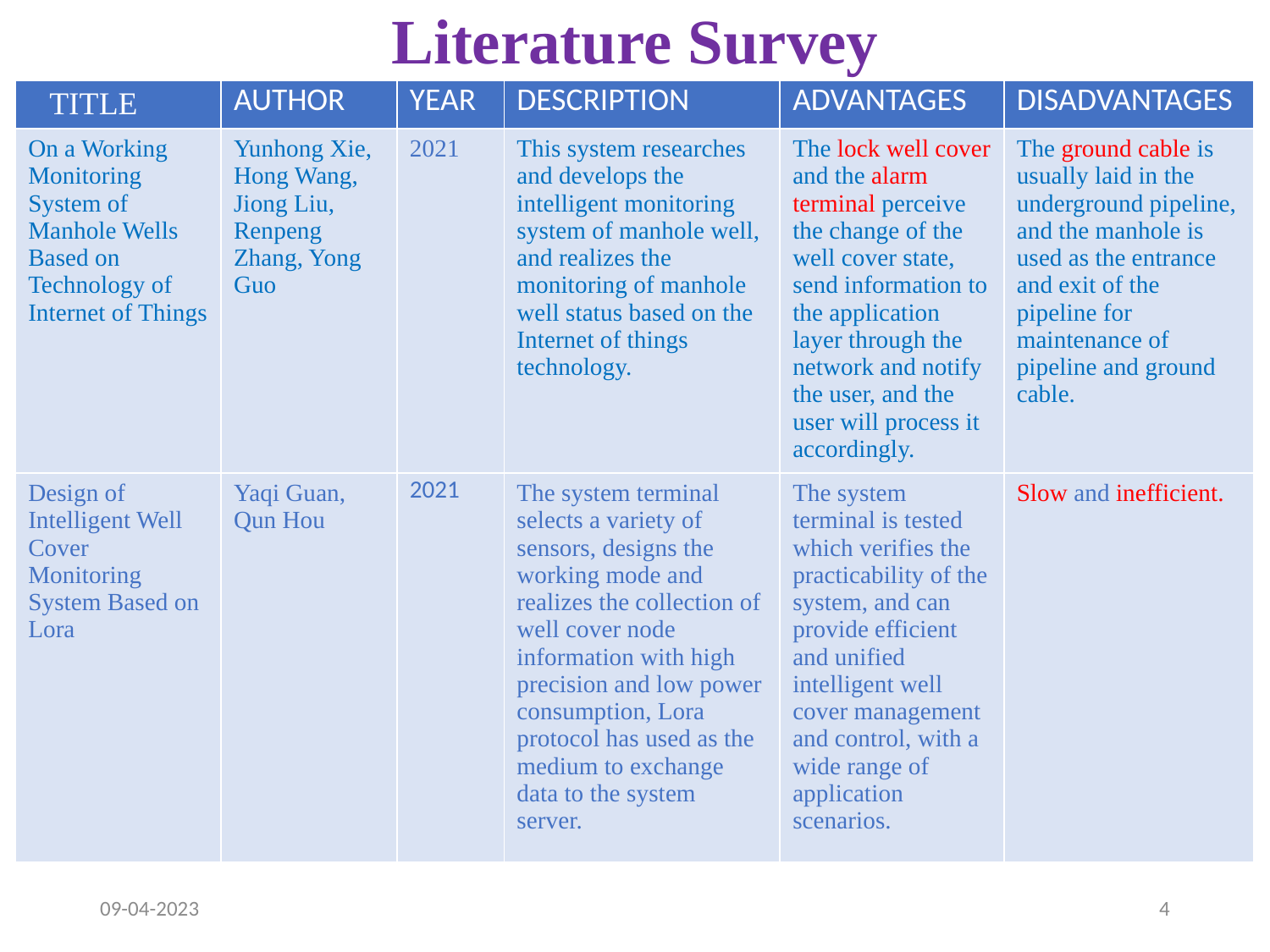

# Literature Survey
| TITLE | AUTHOR | YEAR | DESCRIPTION | ADVANTAGES | DISADVANTAGES |
| --- | --- | --- | --- | --- | --- |
| On a Working Monitoring System of Manhole Wells Based on Technology of Internet of Things | Yunhong Xie, Hong Wang, Jiong Liu, Renpeng Zhang, Yong Guo | 2021 | This system researches and develops the intelligent monitoring system of manhole well, and realizes the monitoring of manhole well status based on the Internet of things technology. | The lock well cover and the alarm terminal perceive the change of the well cover state, send information to the application layer through the network and notify the user, and the user will process it accordingly. | The ground cable is usually laid in the underground pipeline, and the manhole is used as the entrance and exit of the pipeline for maintenance of pipeline and ground cable. |
| Design of Intelligent Well Cover Monitoring System Based on Lora | Yaqi Guan, Qun Hou | 2021 | The system terminal selects a variety of sensors, designs the working mode and realizes the collection of well cover node information with high precision and low power consumption, Lora protocol has used as the medium to exchange data to the system server. | The system terminal is tested which verifies the practicability of the system, and can provide efficient and unified intelligent well cover management and control, with a wide range of application scenarios. | Slow and inefficient. |
09-04-2023
4